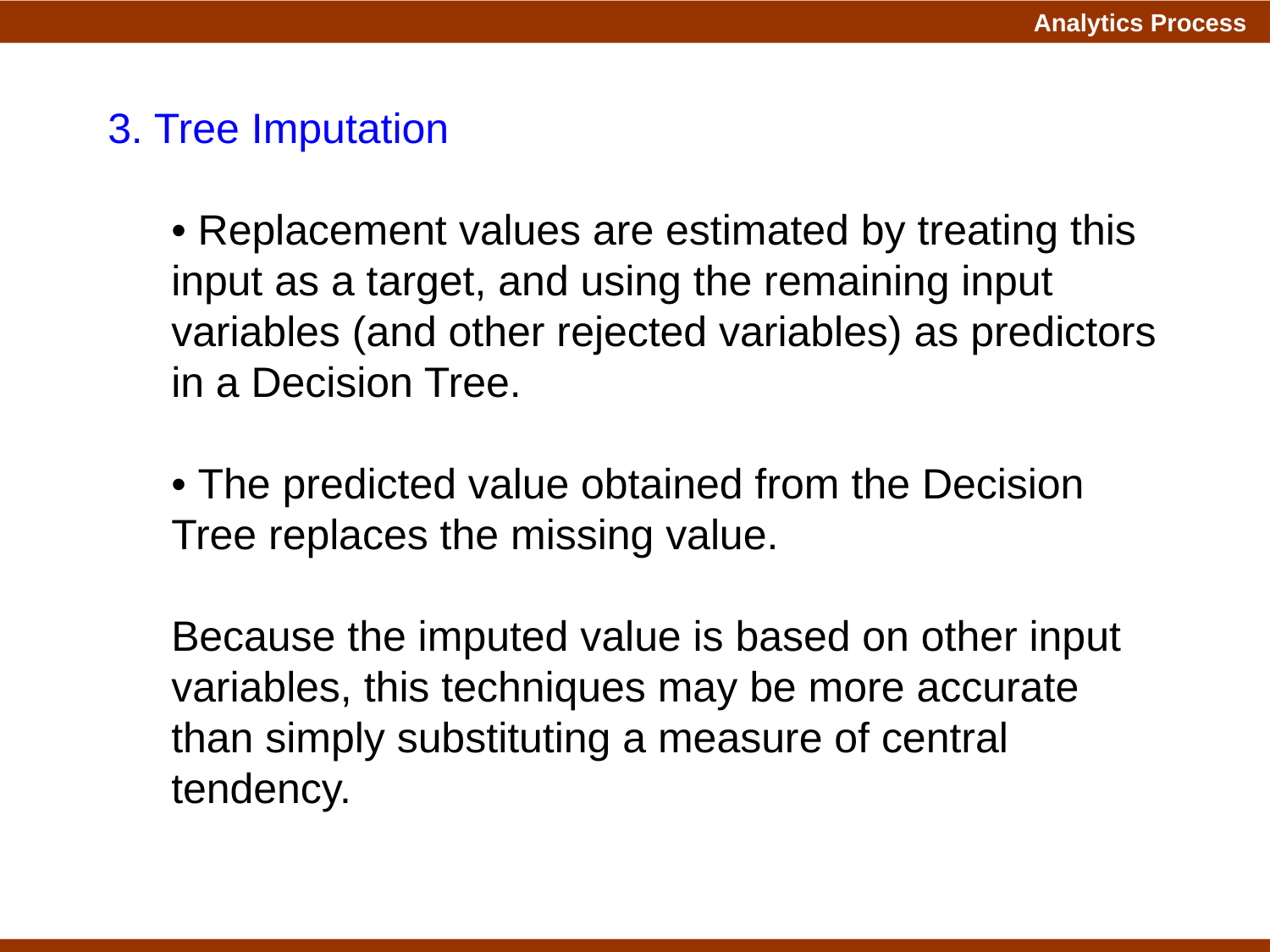

3. Tree Imputation

• Replacement values are estimated by treating this input as a target, and using the remaining input variables (and other rejected variables) as predictors in a Decision Tree.

• The predicted value obtained from the Decision Tree replaces the missing value.

Because the imputed value is based on other input variables, this techniques may be more accurate than simply substituting a measure of central tendency.